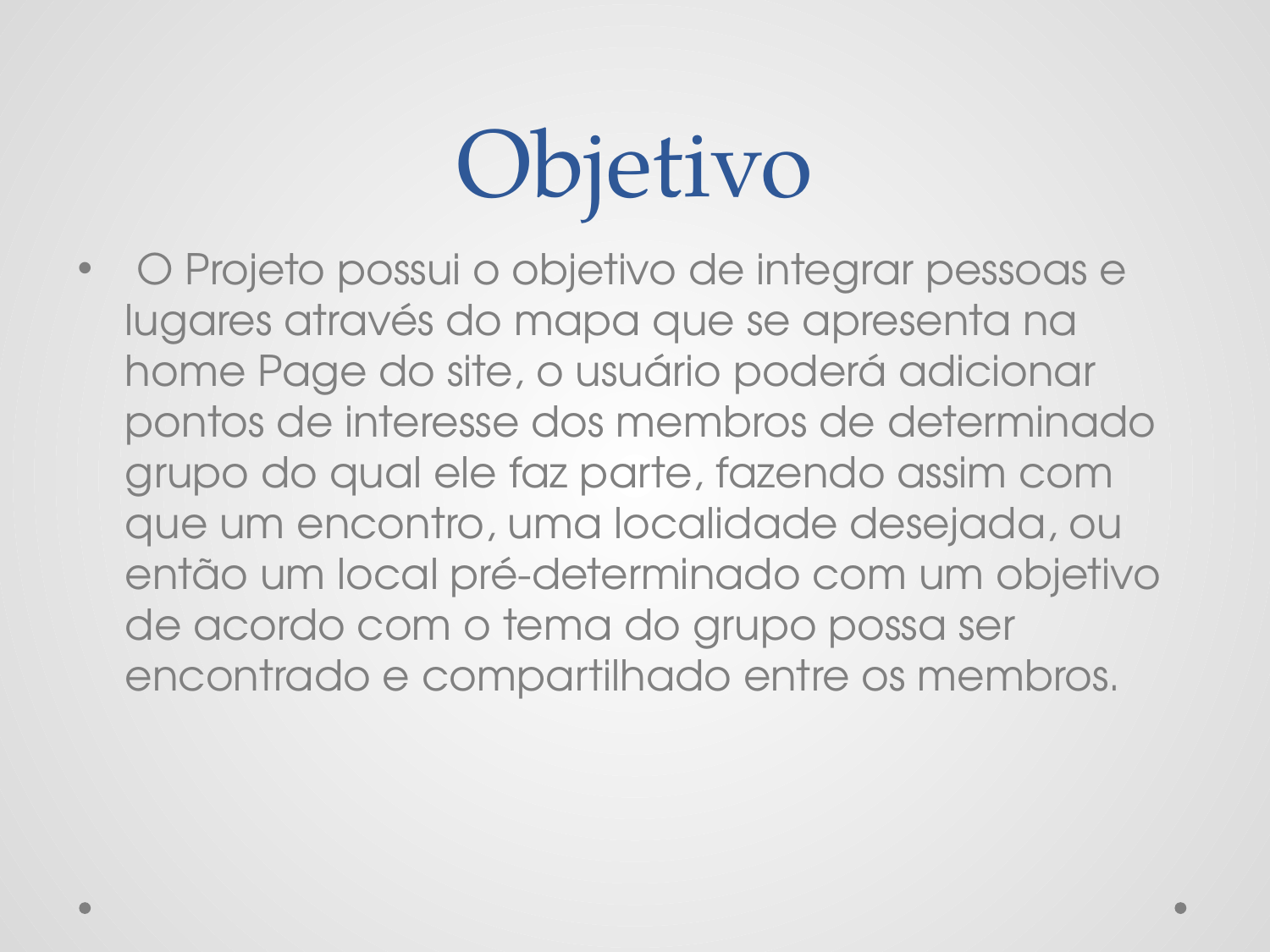

# Objetivo
 O Projeto possui o objetivo de integrar pessoas e lugares através do mapa que se apresenta na home Page do site, o usuário poderá adicionar pontos de interesse dos membros de determinado grupo do qual ele faz parte, fazendo assim com que um encontro, uma localidade desejada, ou então um local pré-determinado com um objetivo de acordo com o tema do grupo possa ser encontrado e compartilhado entre os membros.